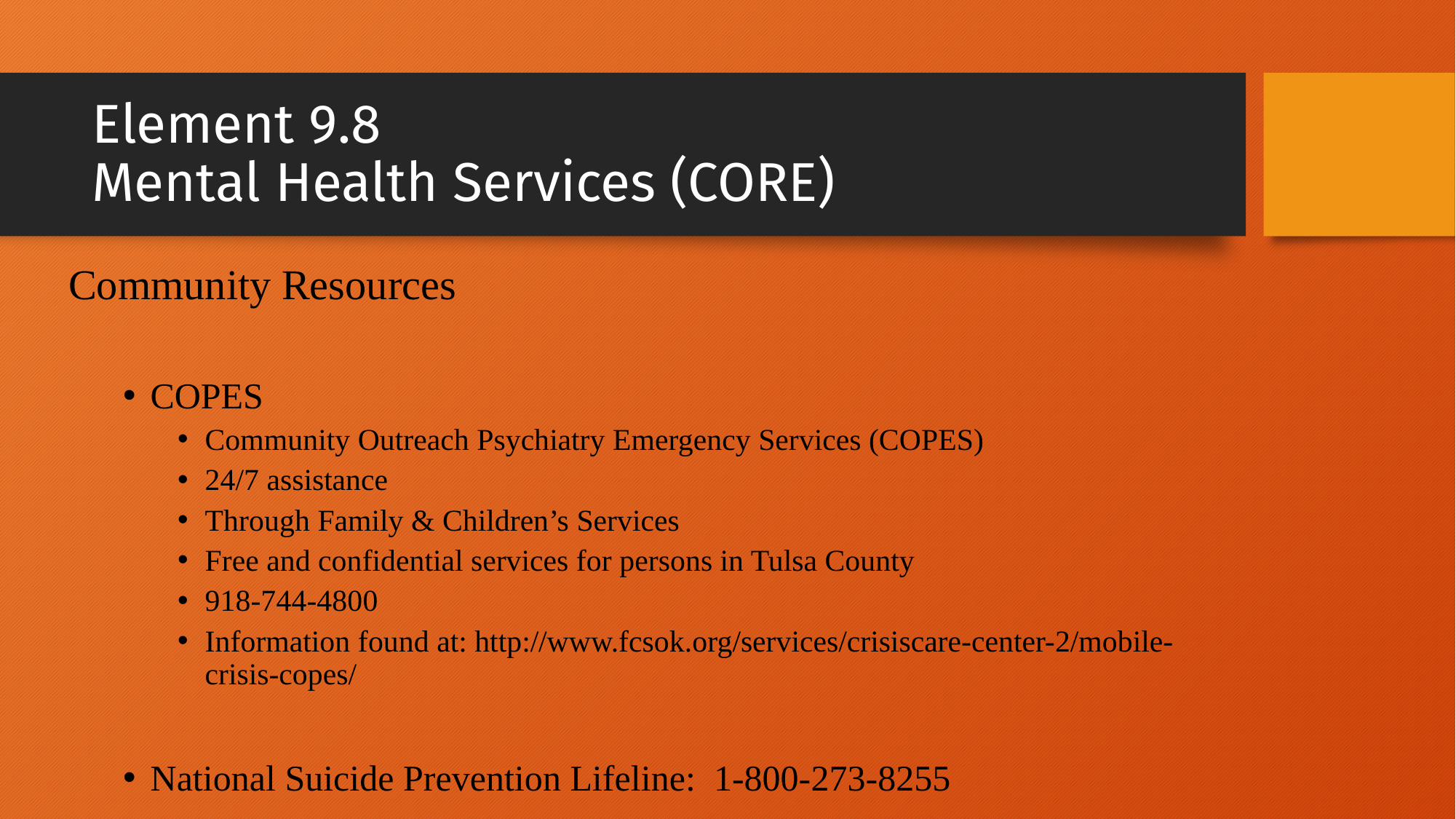

# Element 9.8 Mental Health Services (CORE)
Community Resources

COPES
Community Outreach Psychiatry Emergency Services (COPES)
24/7 assistance
Through Family & Children’s Services
Free and confidential services for persons in Tulsa County
918-744-4800
Information found at: http://www.fcsok.org/services/crisiscare-center-2/mobile-crisis-copes/

National Suicide Prevention Lifeline:  1-800-273-8255